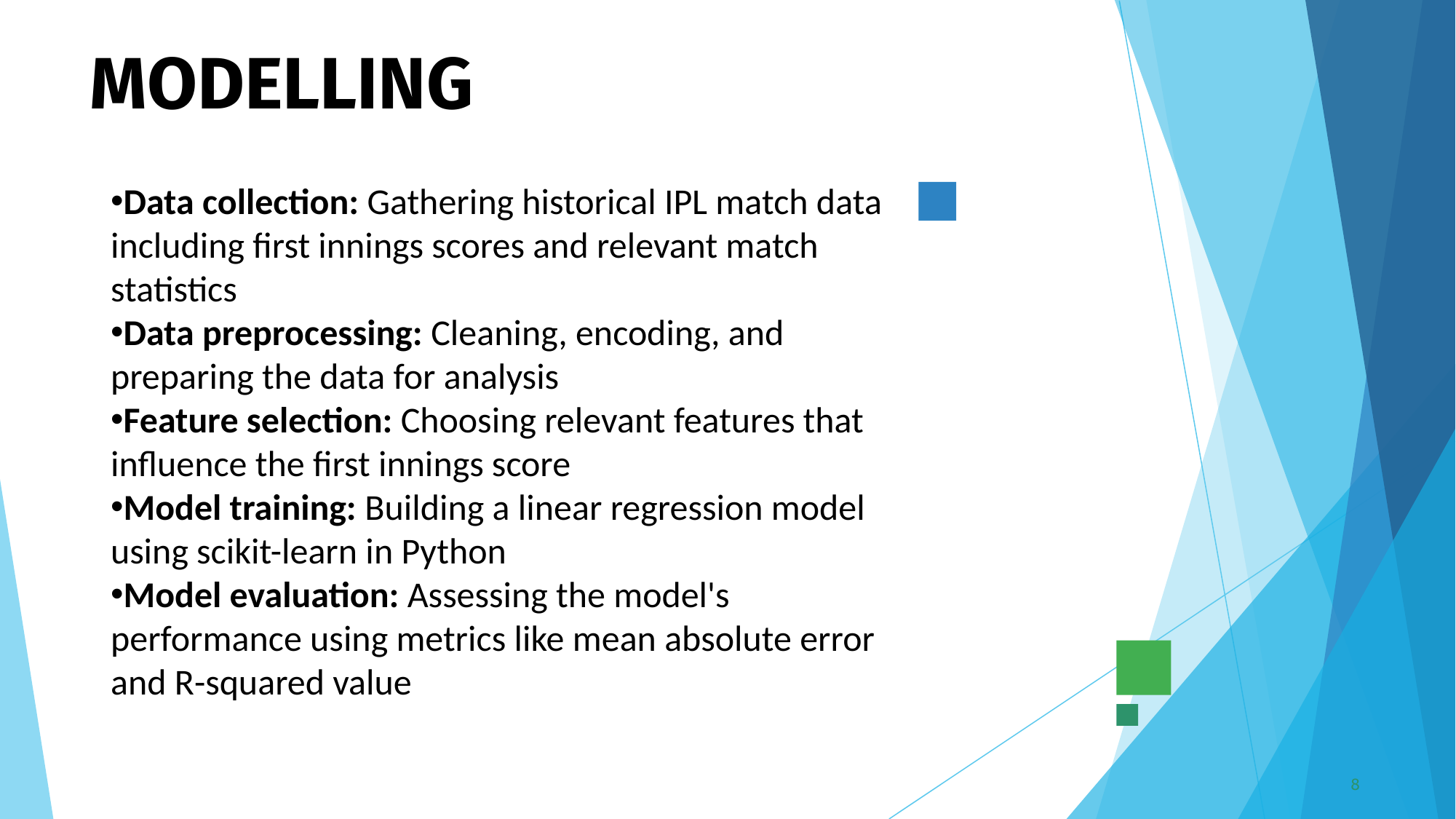

MODELLING

Data collection: Gathering historical IPL match data including first innings scores and relevant match statistics
Data preprocessing: Cleaning, encoding, and preparing the data for analysis
Feature selection: Choosing relevant features that influence the first innings score
Model training: Building a linear regression model using scikit-learn in Python
Model evaluation: Assessing the model's performance using metrics like mean absolute error and R-squared value

8